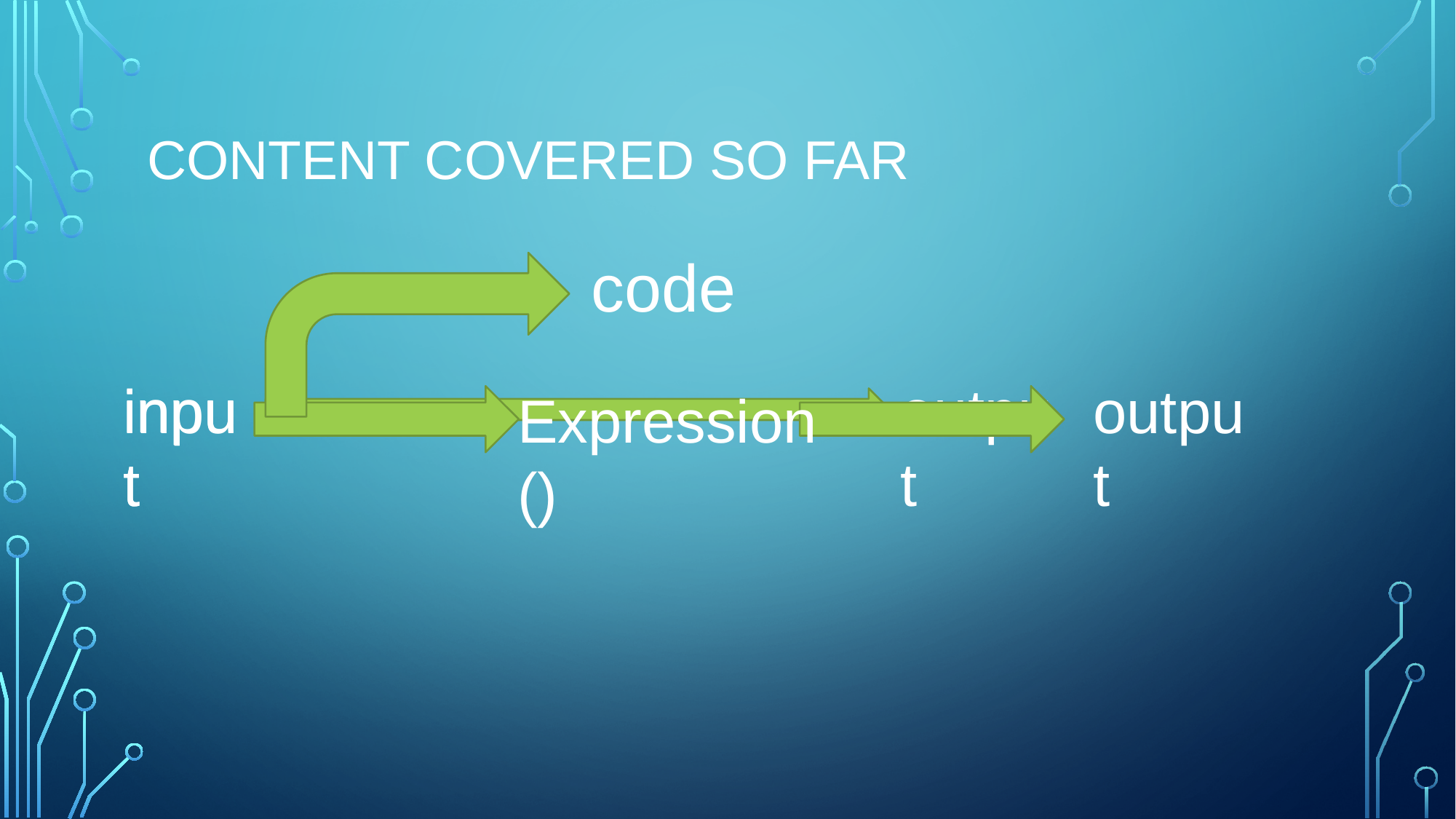

# Content covered so far
code

input
output
input
output
Expression()